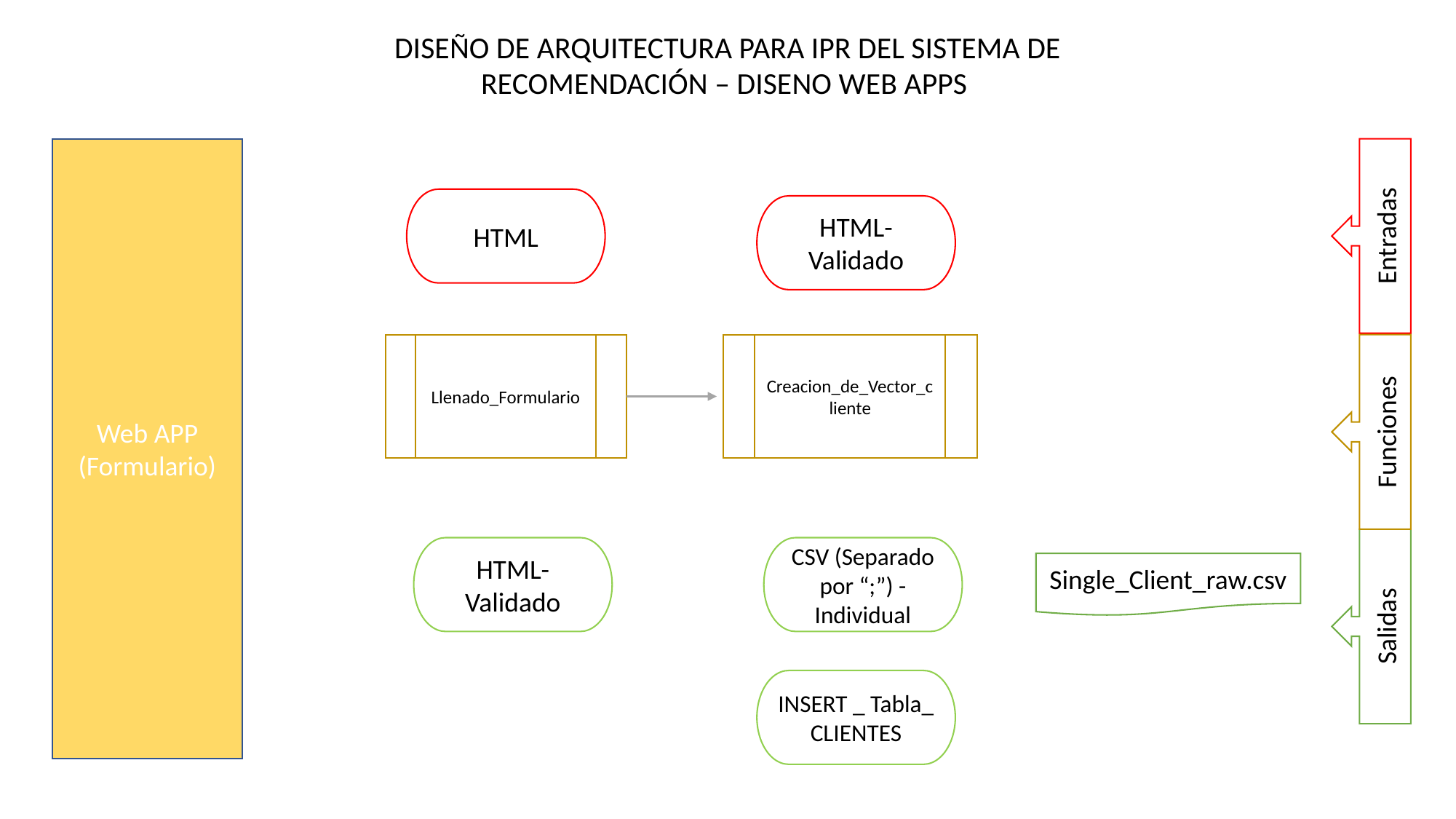

DISEÑO DE ARQUITECTURA PARA IPR DEL SISTEMA DE RECOMENDACIÓN – DISENO WEB APPS
Web APP (Formulario)
Entradas
HTML
HTML-Validado
Llenado_Formulario
Creacion_de_Vector_cliente
Funciones
Salidas
HTML-Validado
CSV (Separado por “;”) -Individual
Single_Client_raw.csv
INSERT _ Tabla_ CLIENTES